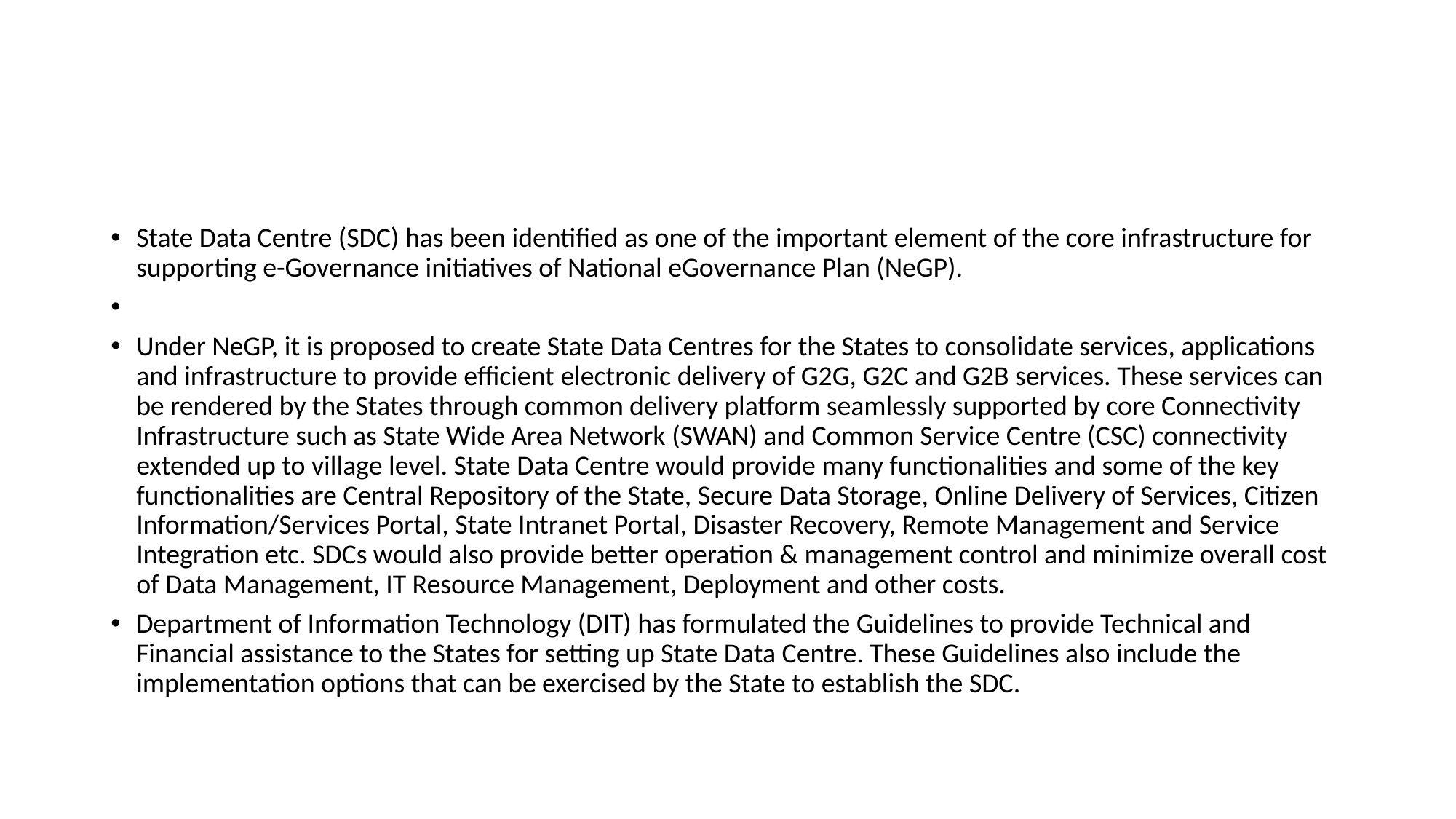

#
State Data Centre (SDC) has been identified as one of the important element of the core infrastructure for supporting e-Governance initiatives of National eGovernance Plan (NeGP).

Under NeGP, it is proposed to create State Data Centres for the States to consolidate services, applications and infrastructure to provide efficient electronic delivery of G2G, G2C and G2B services. These services can be rendered by the States through common delivery platform seamlessly supported by core Connectivity Infrastructure such as State Wide Area Network (SWAN) and Common Service Centre (CSC) connectivity extended up to village level. State Data Centre would provide many functionalities and some of the key functionalities are Central Repository of the State, Secure Data Storage, Online Delivery of Services, Citizen Information/Services Portal, State Intranet Portal, Disaster Recovery, Remote Management and Service Integration etc. SDCs would also provide better operation & management control and minimize overall cost of Data Management, IT Resource Management, Deployment and other costs.
Department of Information Technology (DIT) has formulated the Guidelines to provide Technical and Financial assistance to the States for setting up State Data Centre. These Guidelines also include the implementation options that can be exercised by the State to establish the SDC.